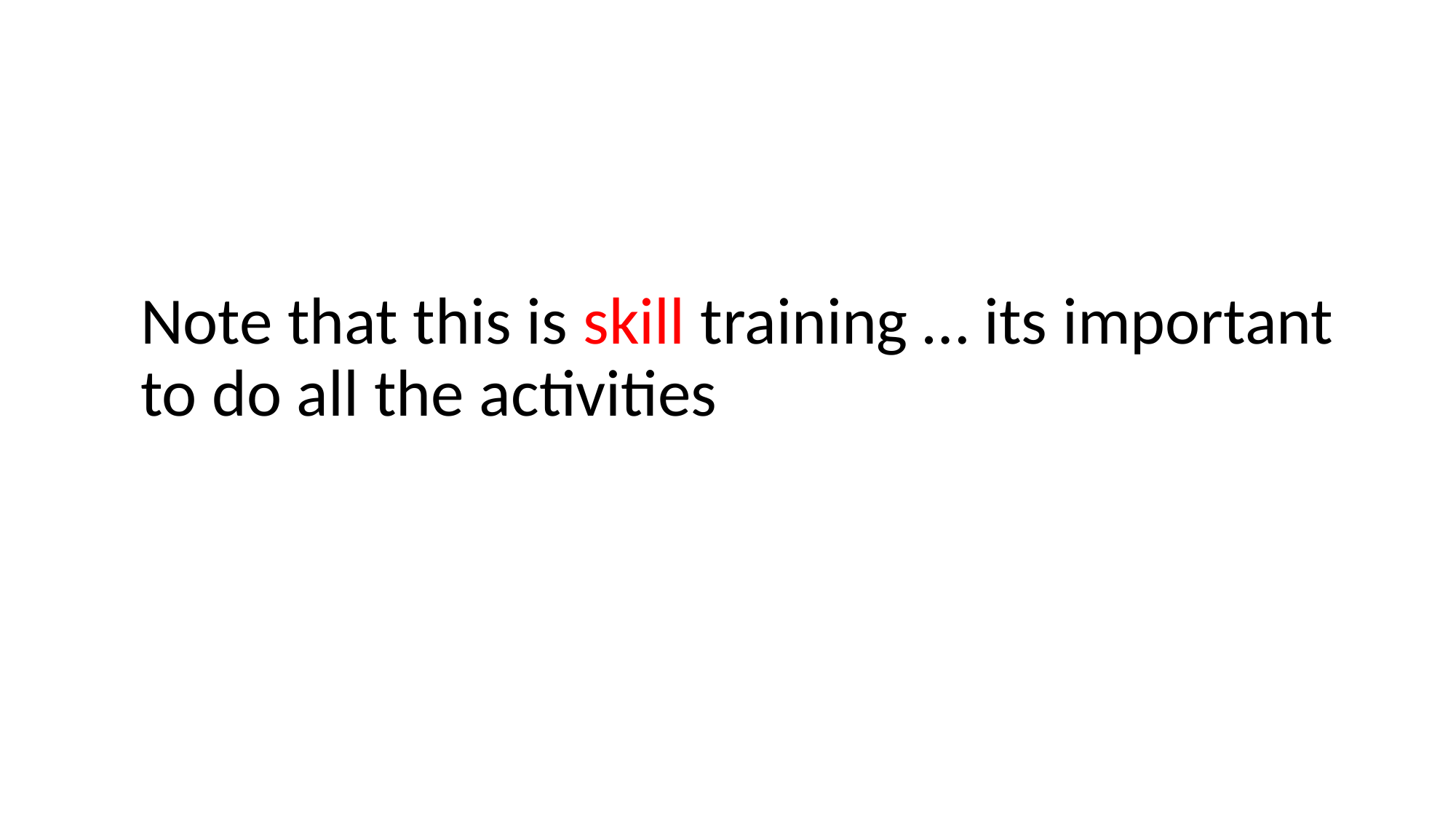

# Note that this is skill training … its important to do all the activities